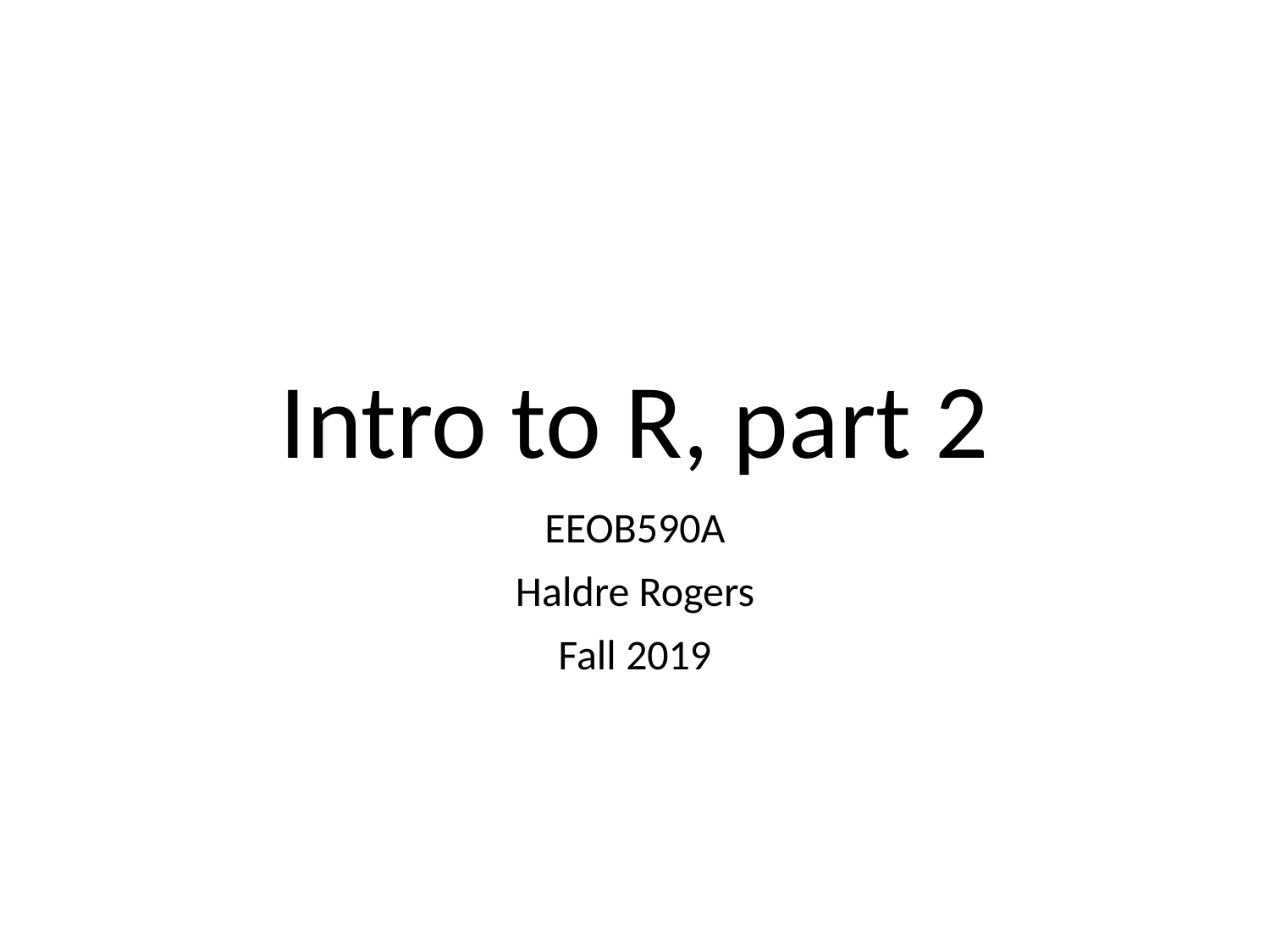

# Intro to R, part 2
EEOB590A
Haldre Rogers
Fall 2019